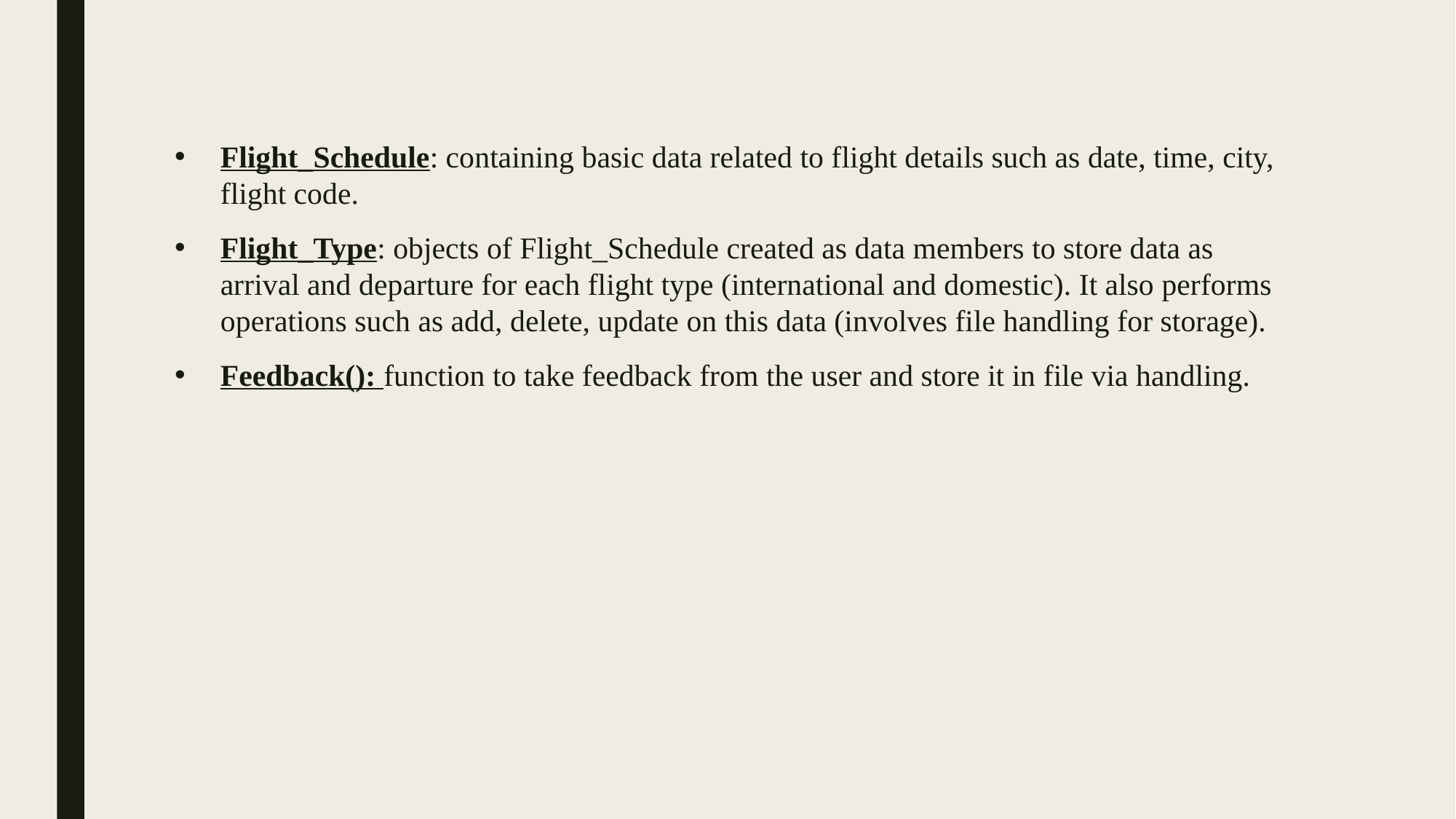

#
Flight_Schedule: containing basic data related to flight details such as date, time, city, flight code.
Flight_Type: objects of Flight_Schedule created as data members to store data as arrival and departure for each flight type (international and domestic). It also performs operations such as add, delete, update on this data (involves file handling for storage).
Feedback(): function to take feedback from the user and store it in file via handling.